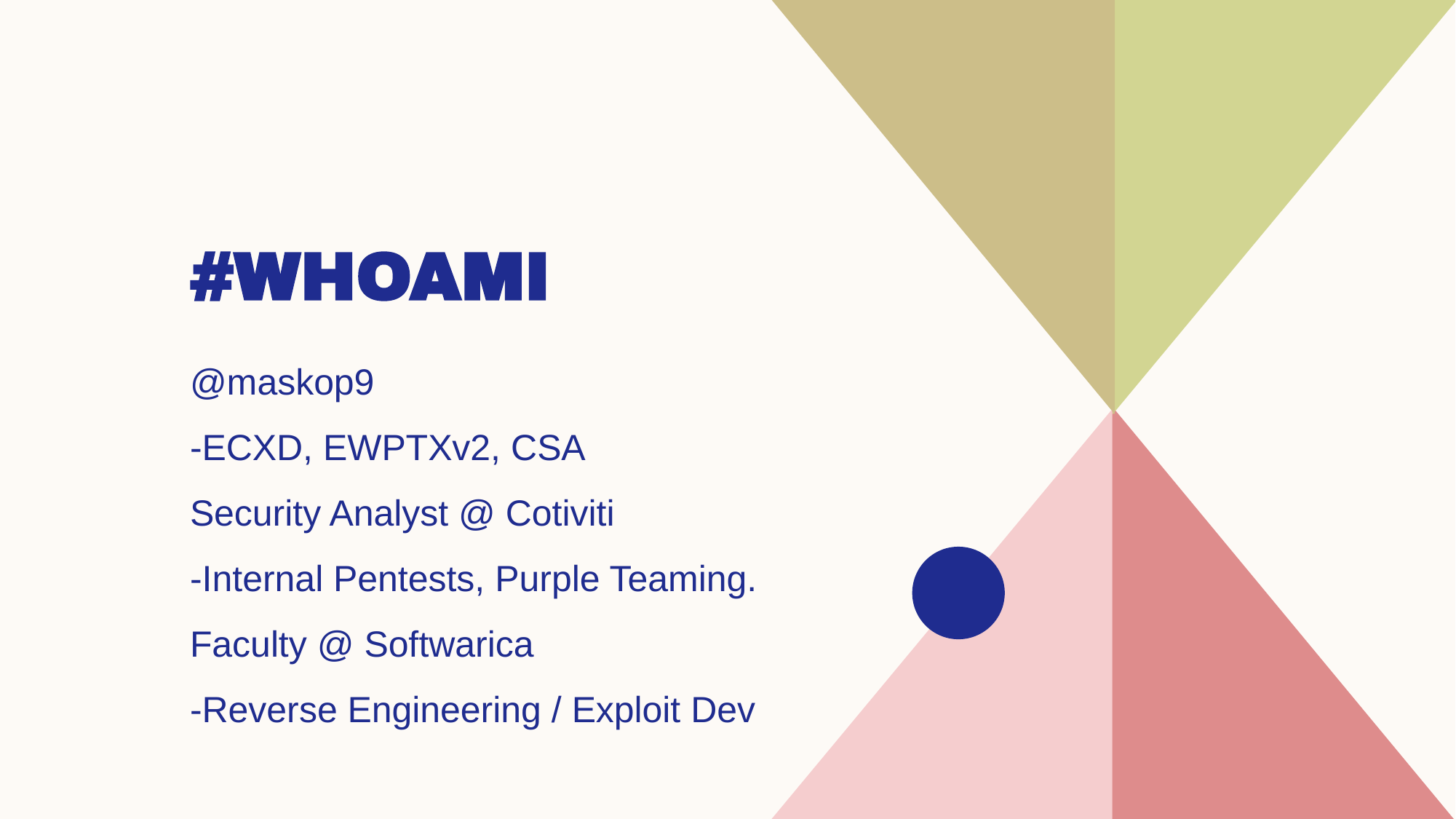

# #WhoAMI
@maskop9
-ECXD, EWPTXv2, CSA
Security Analyst @ Cotiviti
-Internal Pentests, Purple Teaming.
Faculty @ Softwarica
-Reverse Engineering / Exploit Dev